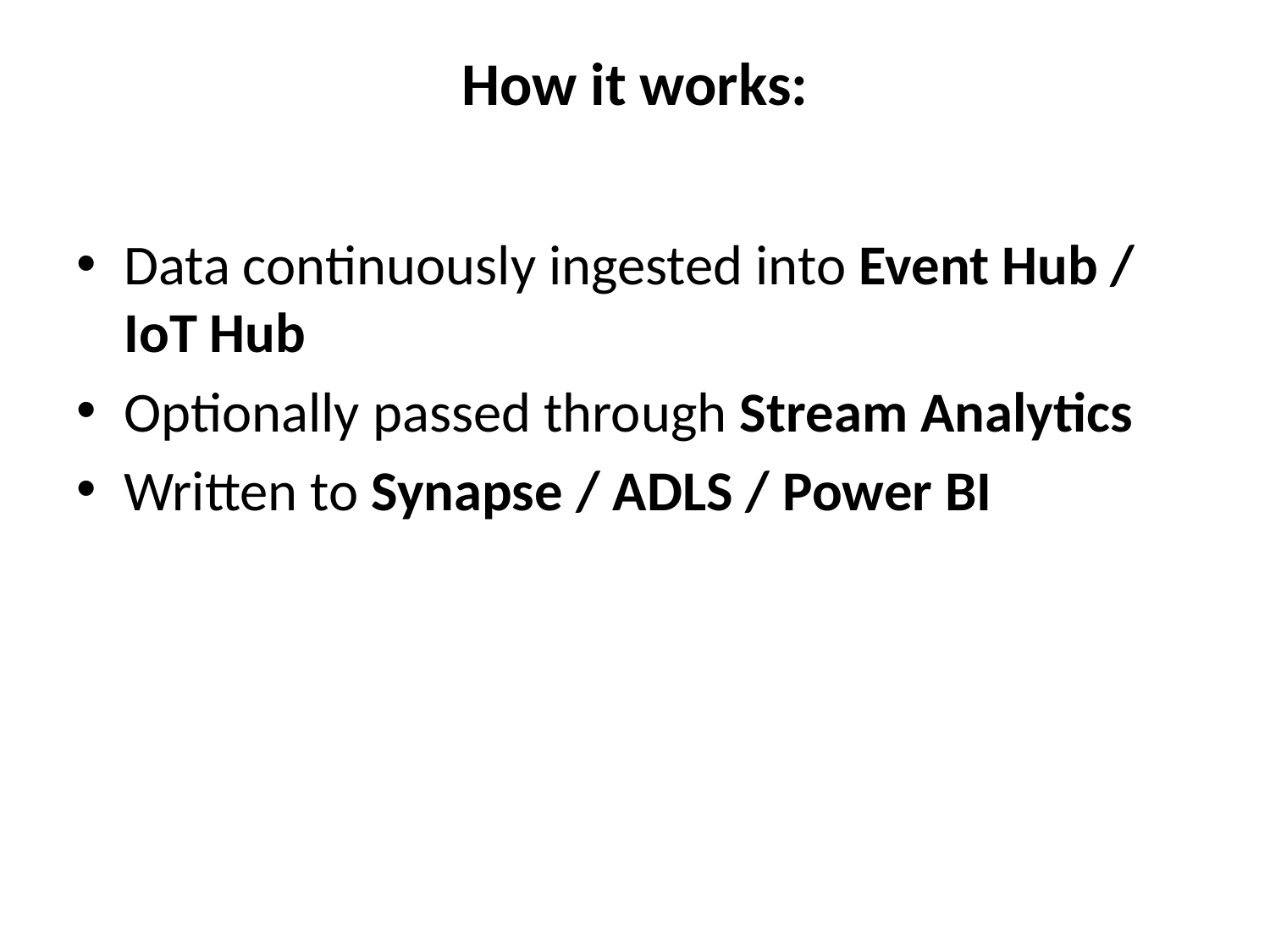

# How it works:
Data continuously ingested into Event Hub / IoT Hub
Optionally passed through Stream Analytics
Written to Synapse / ADLS / Power BI